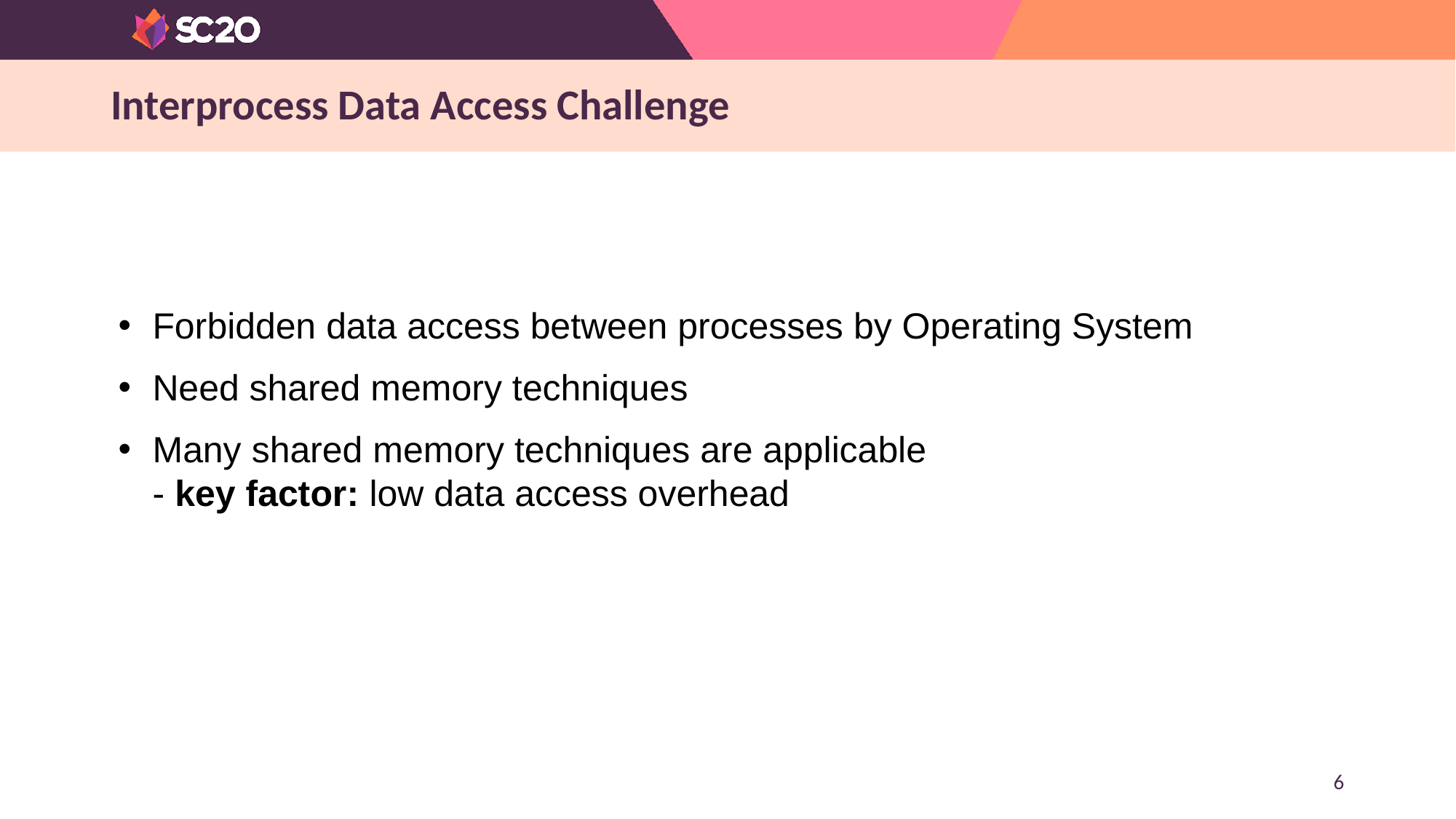

# Interprocess Data Access Challenge
Forbidden data access between processes by Operating System
Need shared memory techniques
Many shared memory techniques are applicable
- key factor: low data access overhead
6